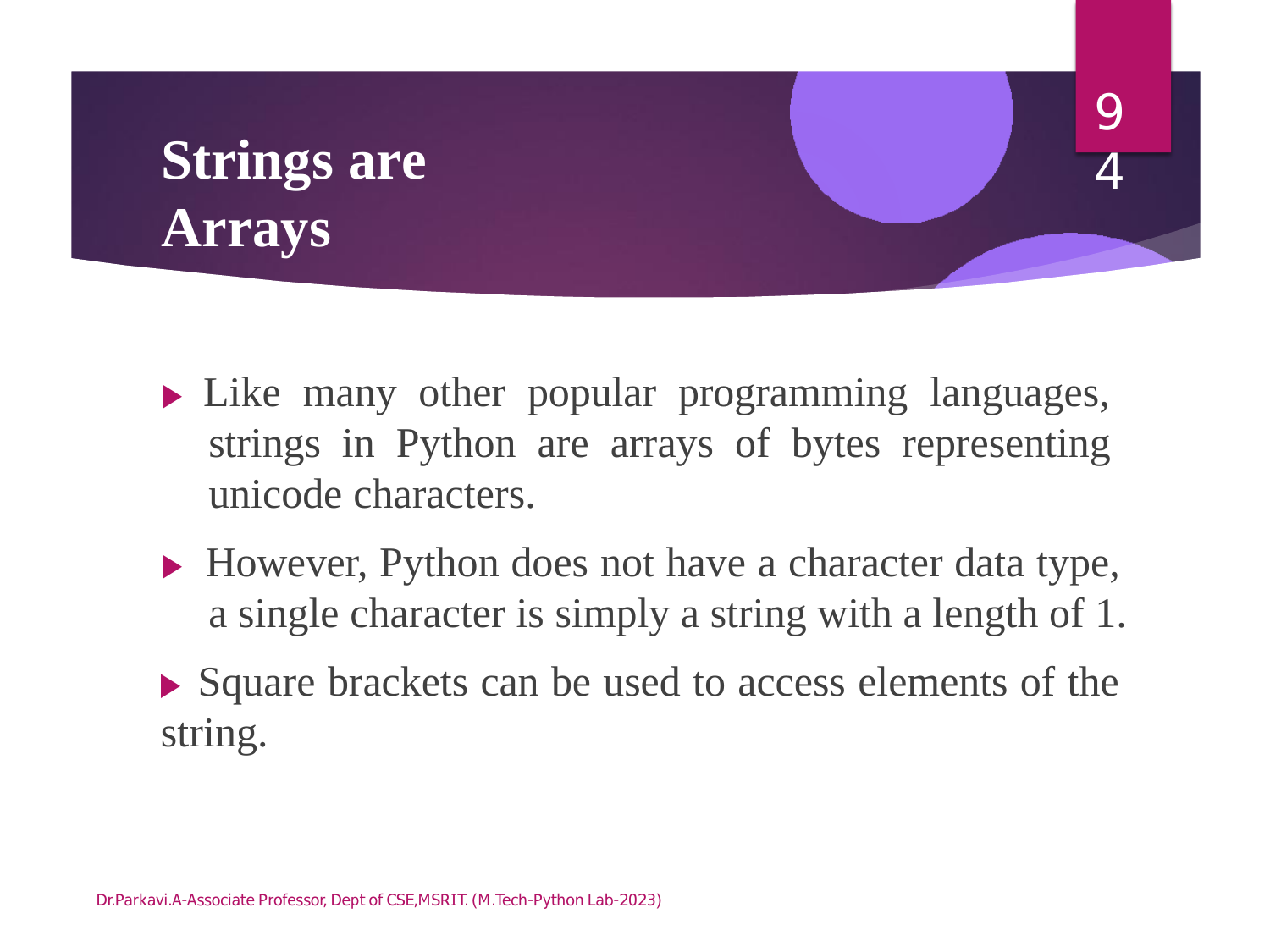

94
# Strings are Arrays
▶ Like many other popular programming languages,  strings in Python are arrays of bytes representing  unicode characters.
▶ However, Python does not have a character data type,  a single character is simply a string with a length of 1.
▶ Square brackets can be used to access elements of the
string.
Dr.Parkavi.A-Associate Professor, Dept of CSE,MSRIT. (M.Tech-Python Lab-2023)